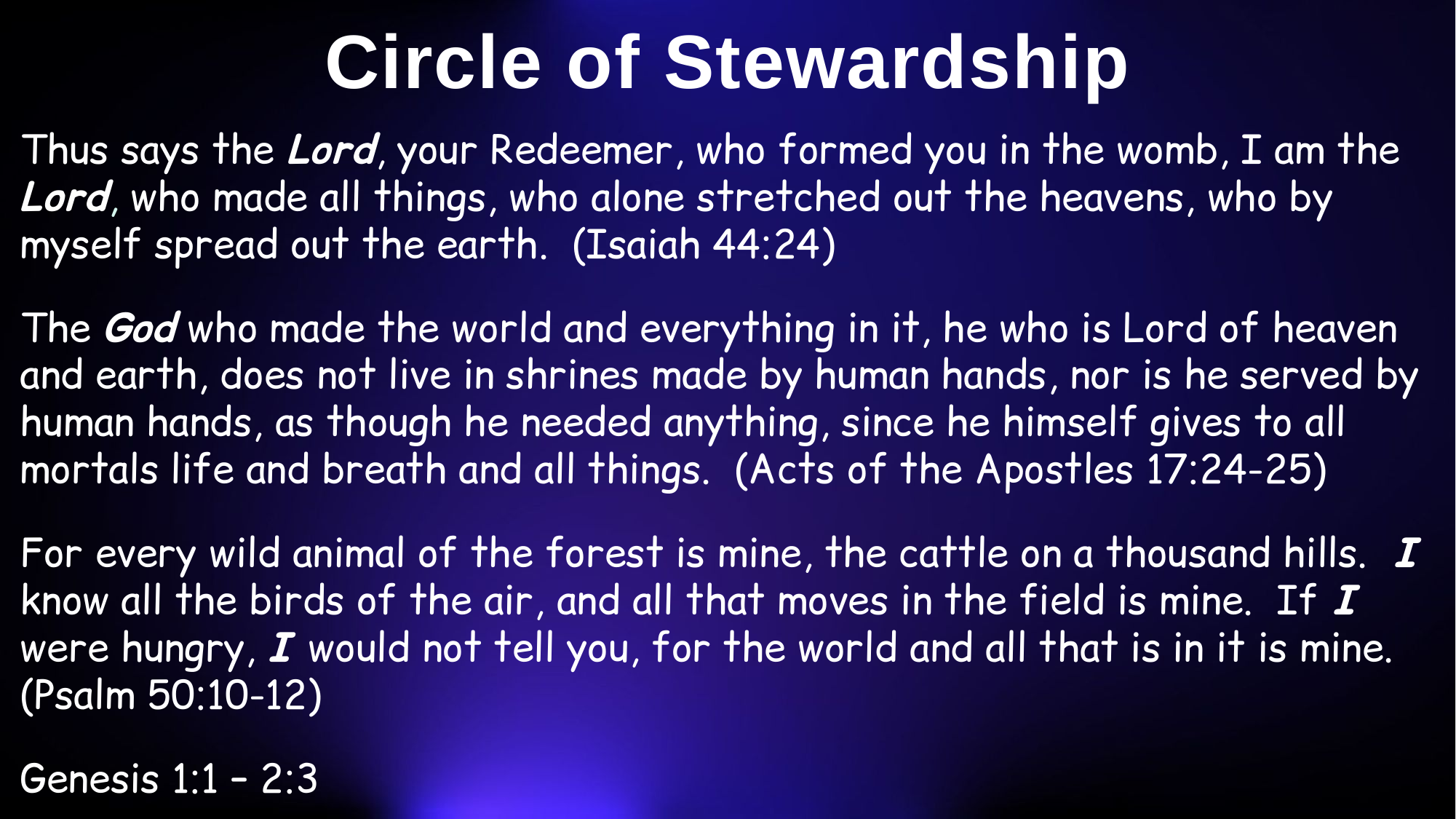

# Circle of Stewardship
Thus says the Lord, your Redeemer, who formed you in the womb, I am the Lord, who made all things, who alone stretched out the heavens, who by myself spread out the earth.  (Isaiah 44:24)
The God who made the world and everything in it, he who is Lord of heaven and earth, does not live in shrines made by human hands, nor is he served by human hands, as though he needed anything, since he himself gives to all mortals life and breath and all things.  (Acts of the Apostles 17:24-25)
For every wild animal of the forest is mine, the cattle on a thousand hills.  I know all the birds of the air, and all that moves in the field is mine.  If I were hungry, I would not tell you, for the world and all that is in it is mine.  (Psalm 50:10-12)
Genesis 1:1 – 2:3